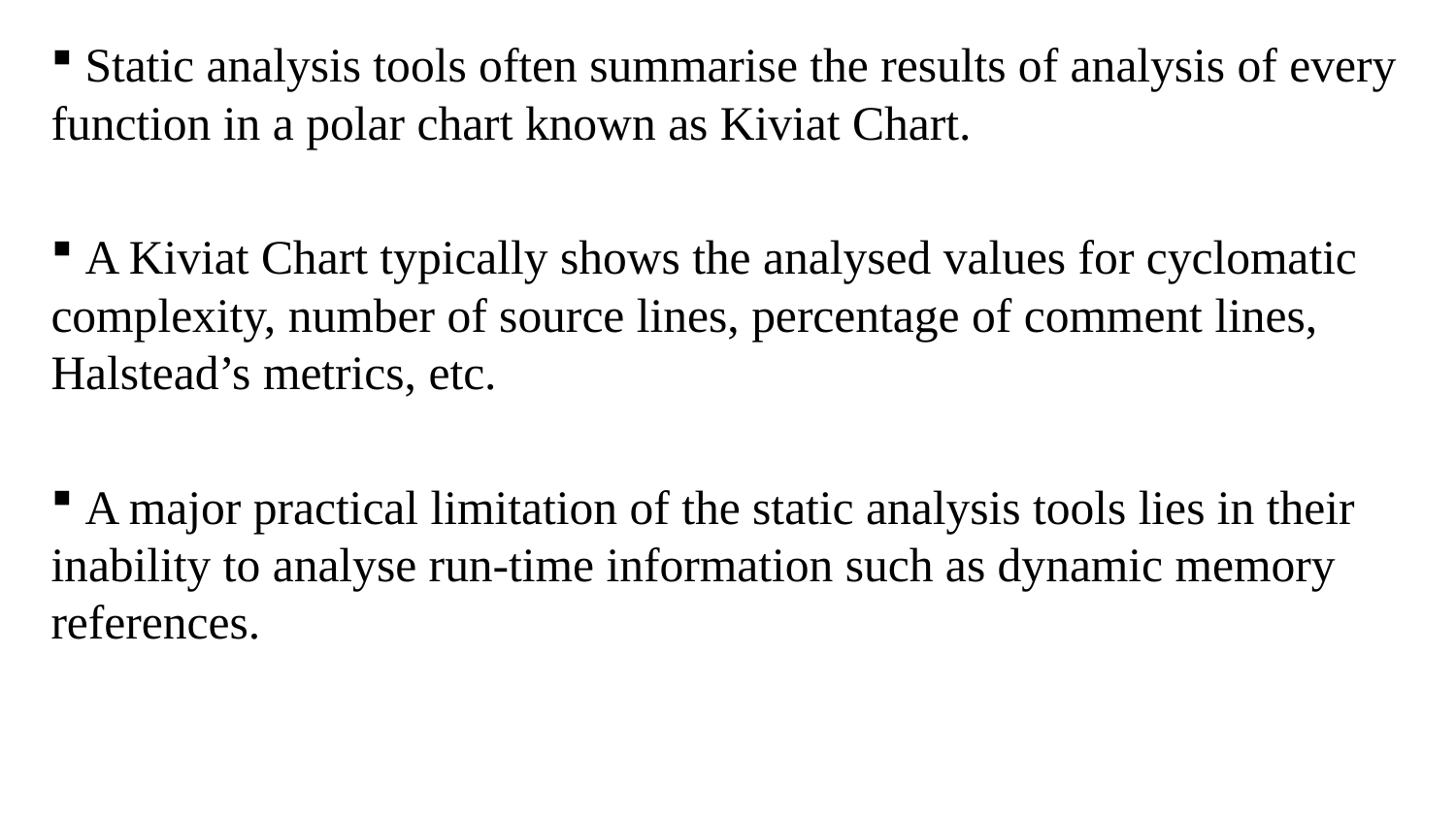

Static analysis tools often summarise the results of analysis of every
function in a polar chart known as Kiviat Chart.

 A Kiviat Chart typically shows the analysed values for cyclomatic complexity, number of source lines, percentage of comment lines, Halstead’s metrics, etc.

 A major practical limitation of the static analysis tools lies in their inability to analyse run-time information such as dynamic memory references.